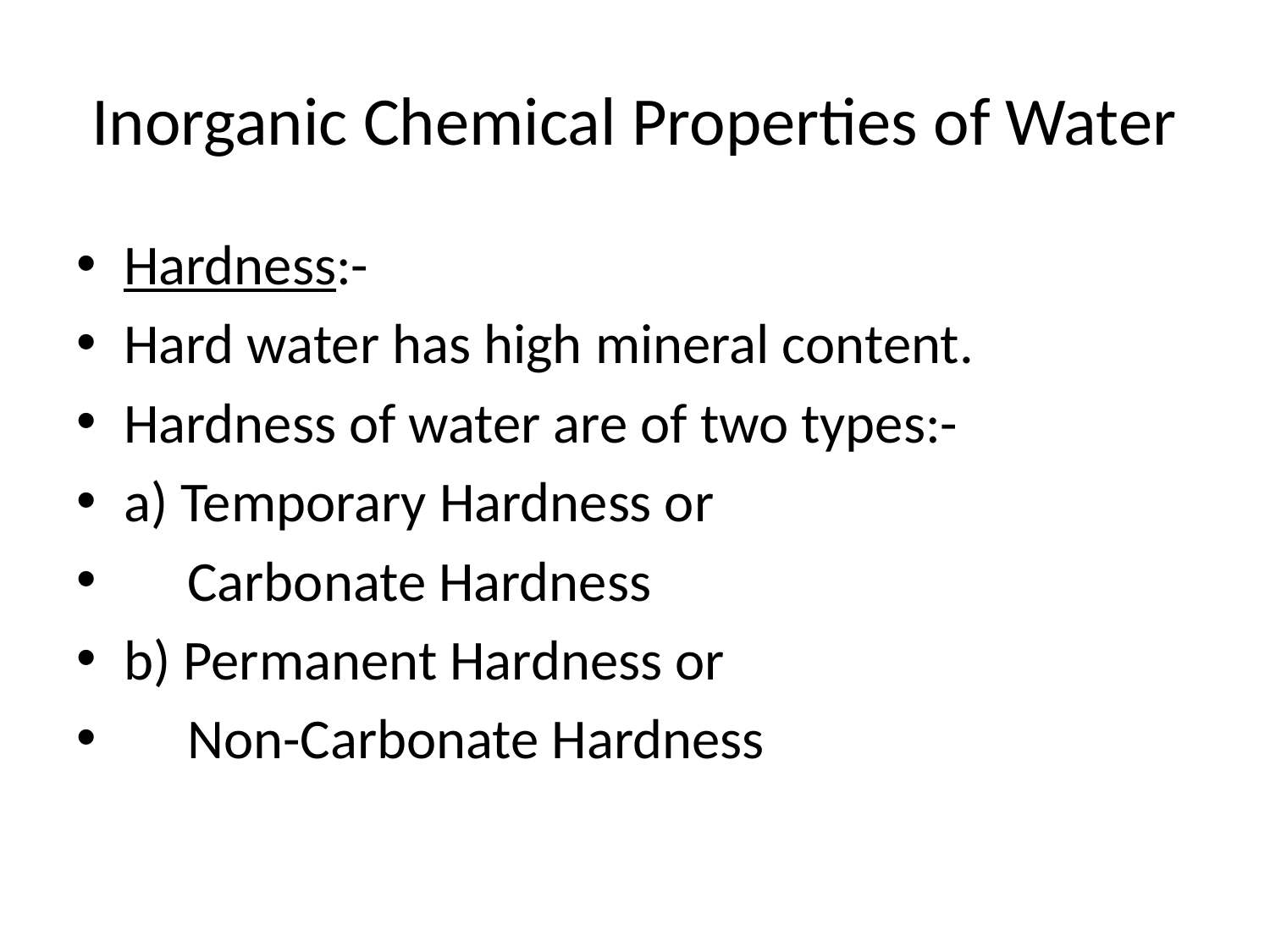

# Inorganic Chemical Properties of Water
Hardness:-
Hard water has high mineral content.
Hardness of water are of two types:-
a) Temporary Hardness or
     Carbonate Hardness
b) Permanent Hardness or
     Non-Carbonate Hardness